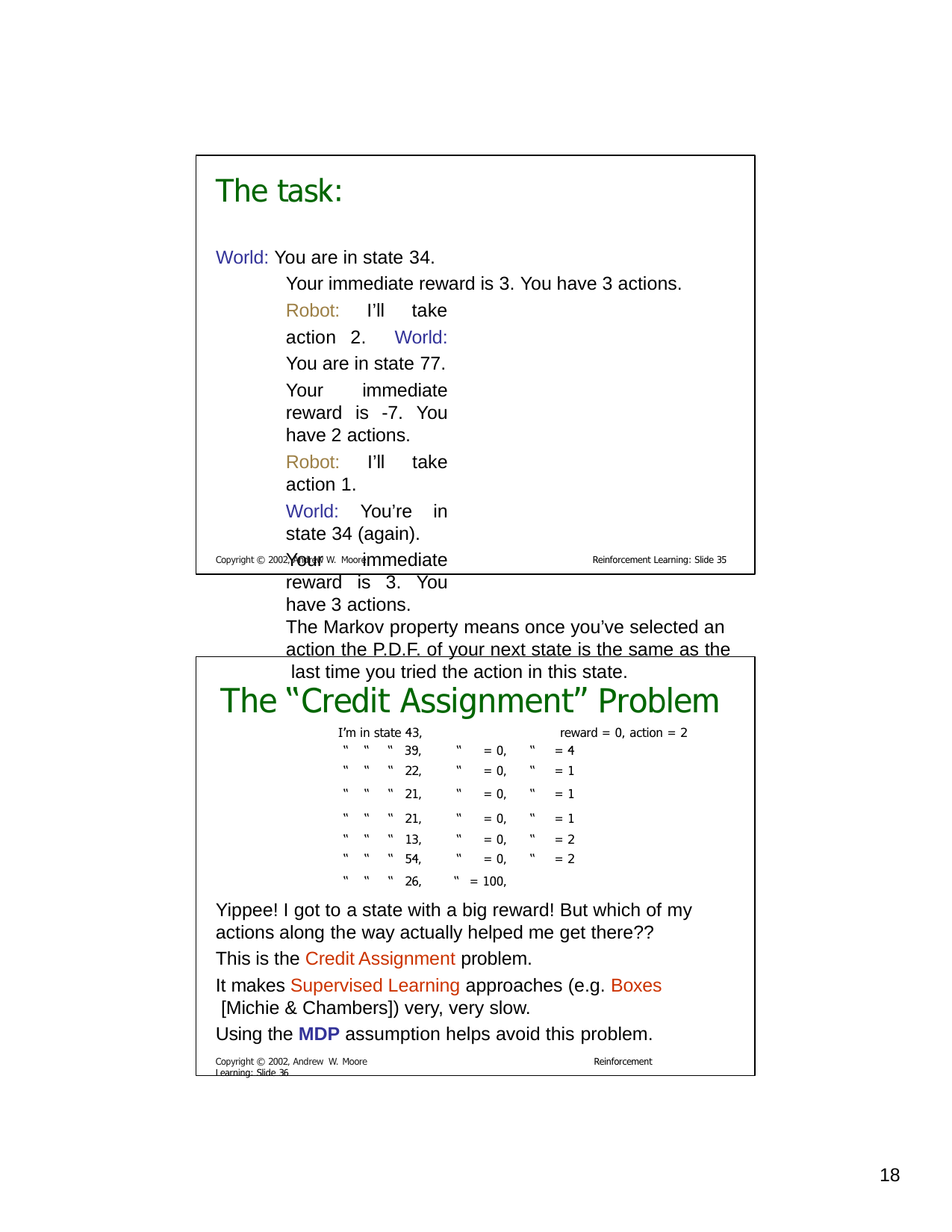

The task:
World: You are in state 34.
Your immediate reward is 3. You have 3 actions.
Robot: I’ll take action 2.  World: You are in state 77.
Your immediate reward is -7. You have 2 actions.
Robot: I’ll take action 1.
World: You’re in state 34 (again).
Your immediate reward is 3. You have 3 actions.
The Markov property means once you’ve selected an  action the P.D.F. of your next state is the same as the  last time you tried the action in this state.
Copyright © 2002, Andrew W. Moore
Reinforcement Learning: Slide 35

The “Credit Assignment” Problem
I’m in state 43,	reward = 0, action = 2
| “ | “ | “ | 39, | “ | = 0, | “ | = 4 |
| --- | --- | --- | --- | --- | --- | --- | --- |
| “ | “ | “ | 22, | “ | = 0, | “ | = 1 |
| “ | “ | “ | 21, | “ | = 0, | “ | = 1 |
| “ | “ | “ | 21, | “ | = 0, | “ | = 1 |
| “ | “ | “ | 13, | “ | = 0, | “ | = 2 |
| “ | “ | “ | 54, | “ | = 0, | “ | = 2 |
| “ | “ | “ | 26, | “ | = 100, |  |  |
Yippee! I got to a state with a big reward! But which of my  actions along the way actually helped me get there??
This is the Credit Assignment problem.
It makes Supervised Learning approaches (e.g. Boxes  [Michie & Chambers]) very, very slow.
Using the MDP assumption helps avoid this problem.
Copyright © 2002, Andrew W. Moore	Reinforcement Learning: Slide 36
18